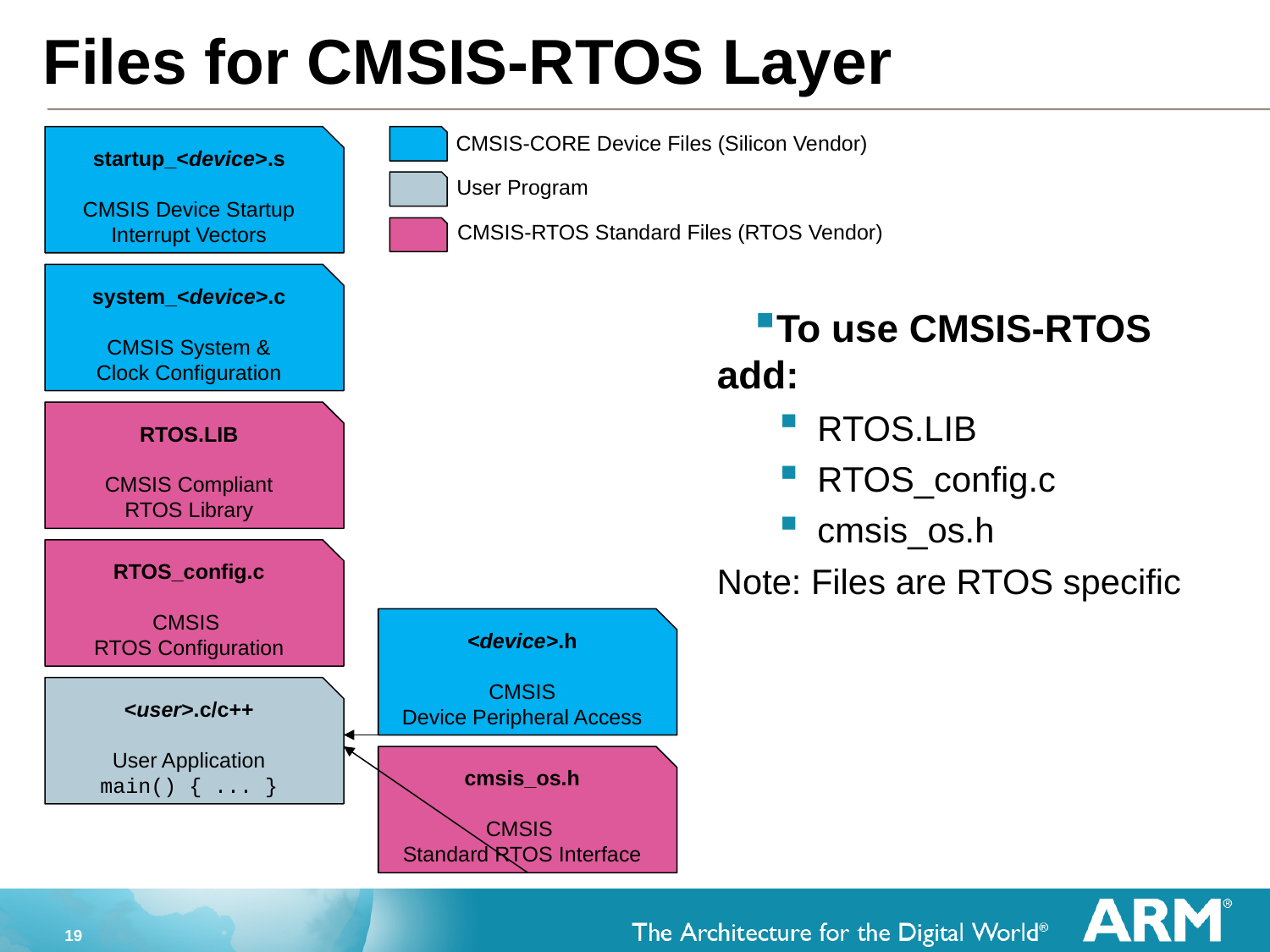

Files for CMSIS-RTOS Layer
CMSIS-CORE Device Files (Silicon Vendor)
startup_<device>.s
CMSIS Device Startup
Interrupt Vectors

User Program

CMSIS-RTOS Standard Files (RTOS Vendor)

system_<device>.c
CMSIS System &
Clock Configuration
RTOS.LIB
CMSIS Compliant
RTOS Library
RTOS_config.c
CMSIS
RTOS Configuration
<device>.h
CMSIS
Device Peripheral Access
<user>.c/c++
User Application
main() { ... }
cmsis_os.h
CMSIS
Standard RTOS Interface
To use CMSIS-RTOS add:
RTOS.LIB
RTOS_config.c
cmsis_os.h
Note: Files are RTOS specific